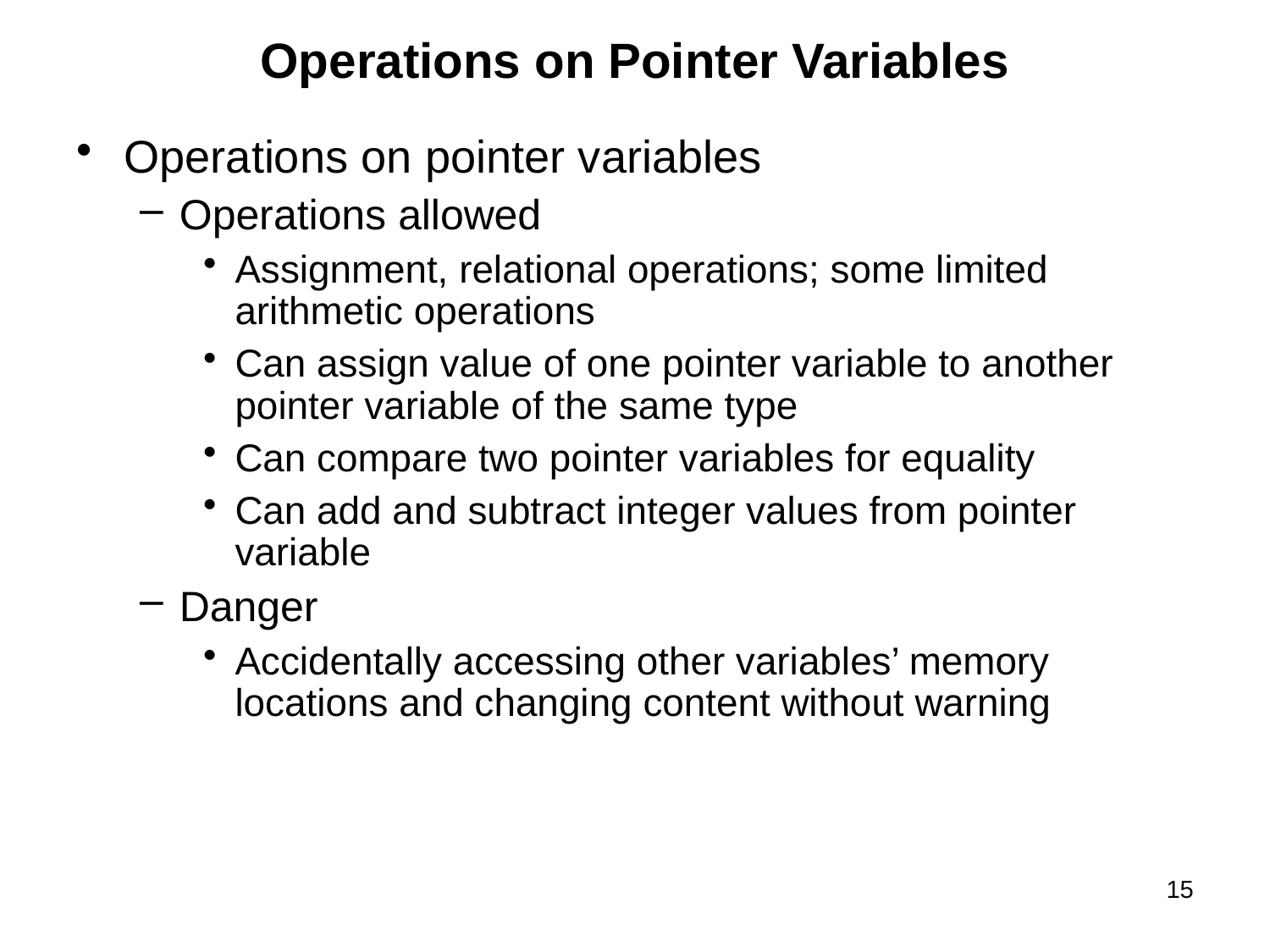

# Operations on Pointer Variables
Operations on pointer variables
Operations allowed
Assignment, relational operations; some limited arithmetic operations
Can assign value of one pointer variable to another pointer variable of the same type
Can compare two pointer variables for equality
Can add and subtract integer values from pointer variable
Danger
Accidentally accessing other variables’ memory locations and changing content without warning
15